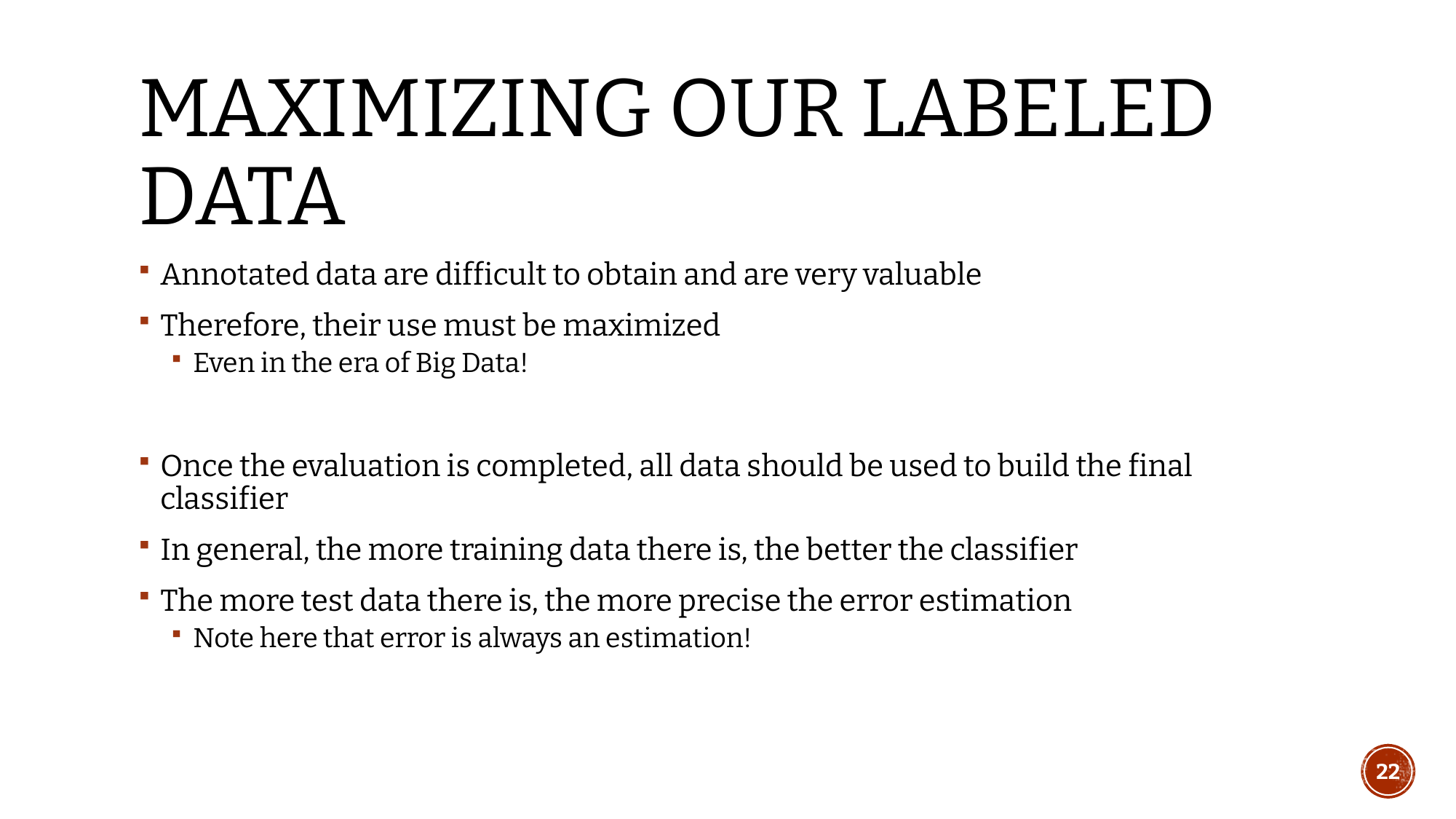

# Maximizing our labeled data
Annotated data are difficult to obtain and are very valuable
Therefore, their use must be maximized
Even in the era of Big Data!

Once the evaluation is completed, all data should be used to build the final classifier
In general, the more training data there is, the better the classifier
The more test data there is, the more precise the error estimation
Note here that error is always an estimation!

22